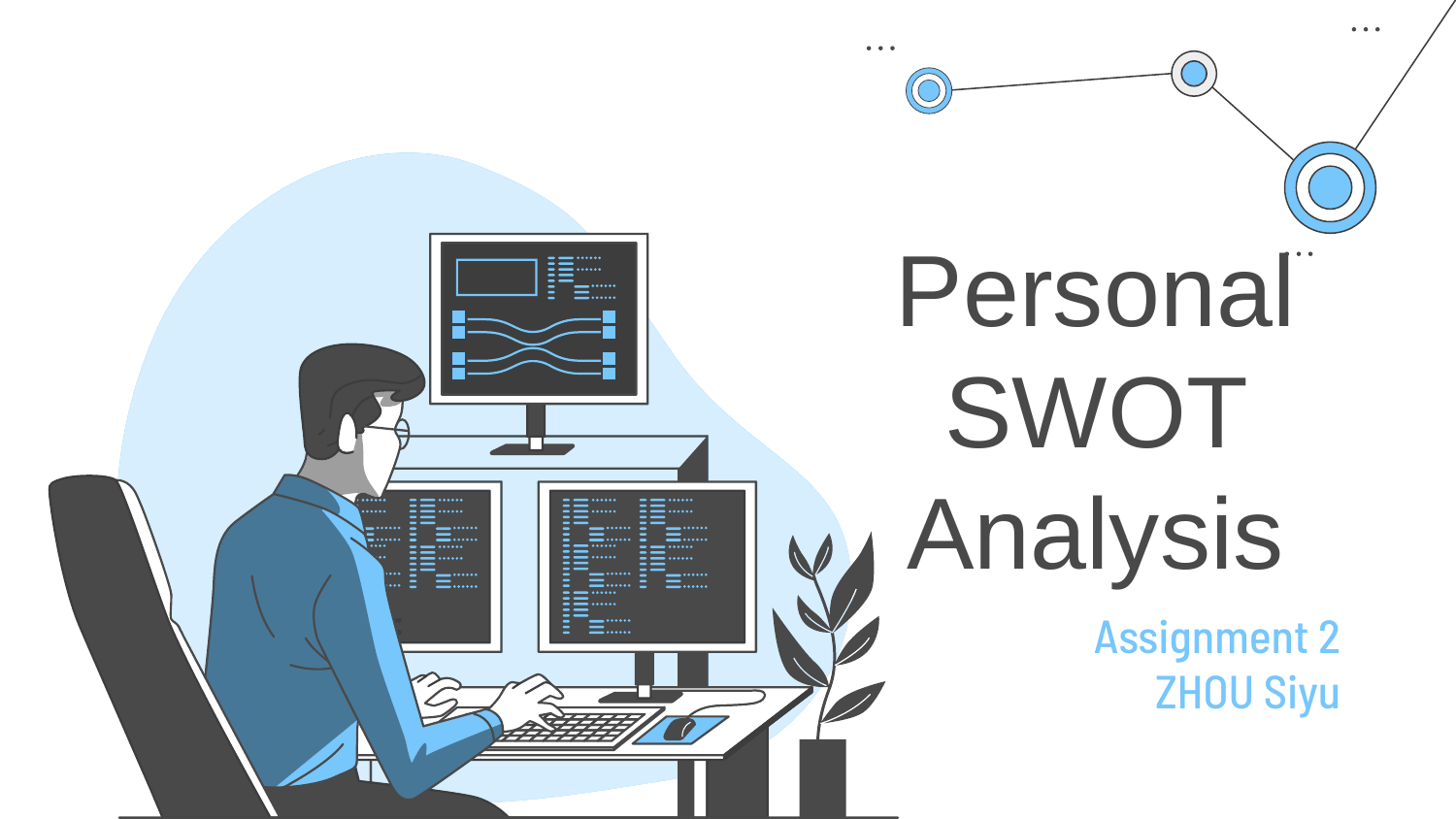

# Personal SWOT Analysis
Assignment 2
ZHOU Siyu